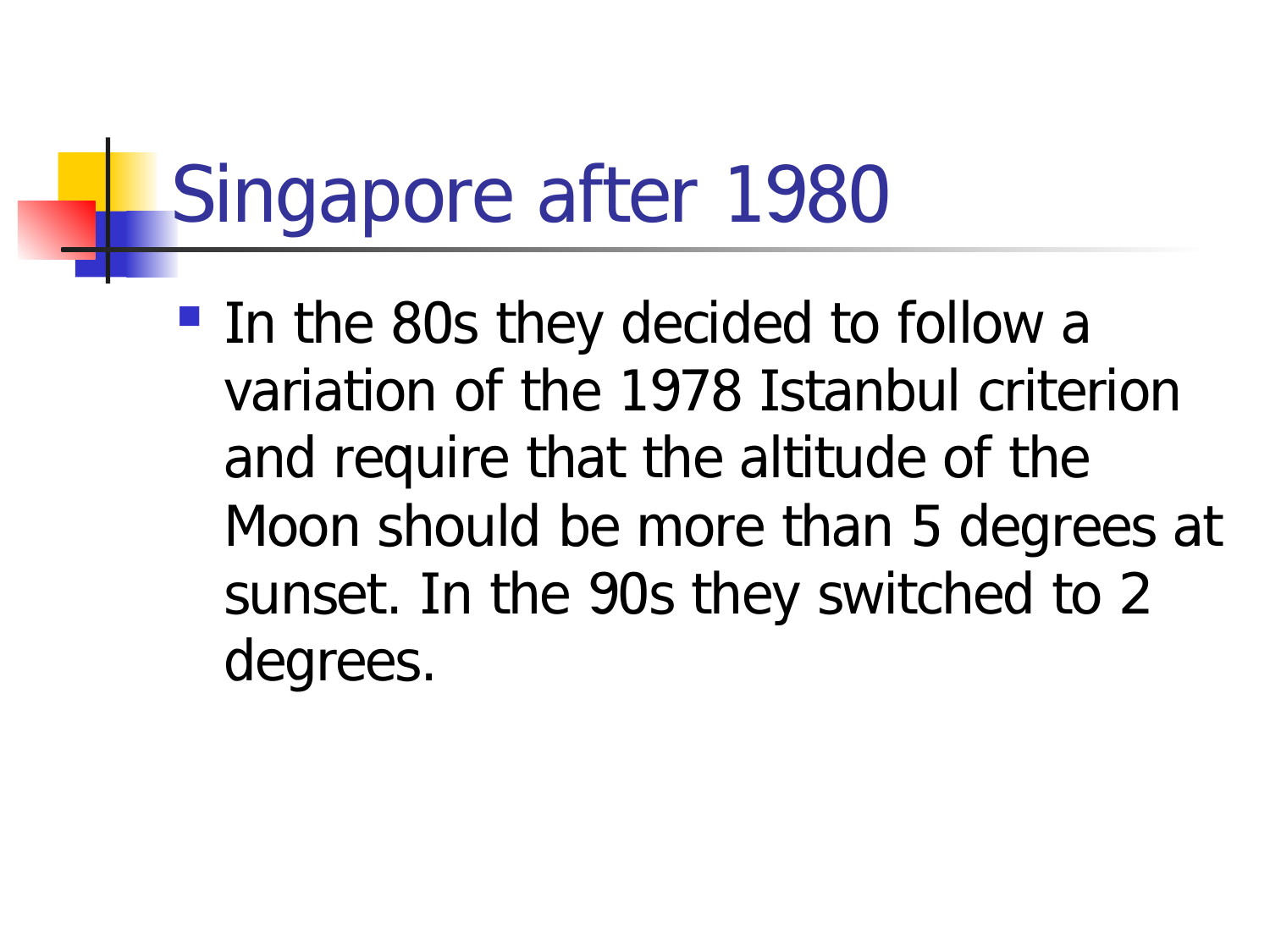

# Singapore after 1980
In the 80s they decided to follow a variation of the 1978 Istanbul criterion and require that the altitude of the Moon should be more than 5 degrees at sunset. In the 90s they switched to 2 degrees.